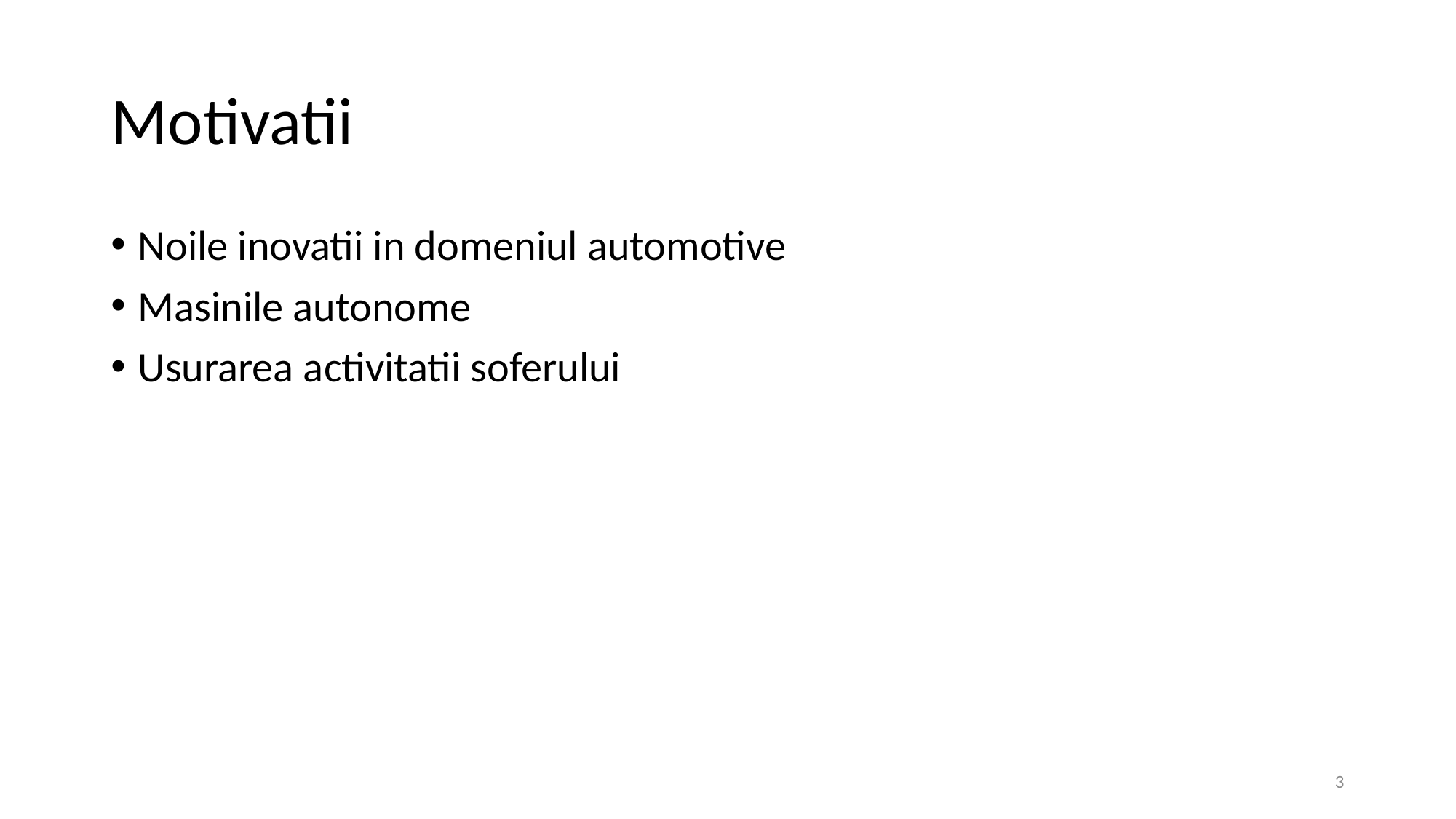

# Motivatii
Noile inovatii in domeniul automotive
Masinile autonome
Usurarea activitatii soferului

3